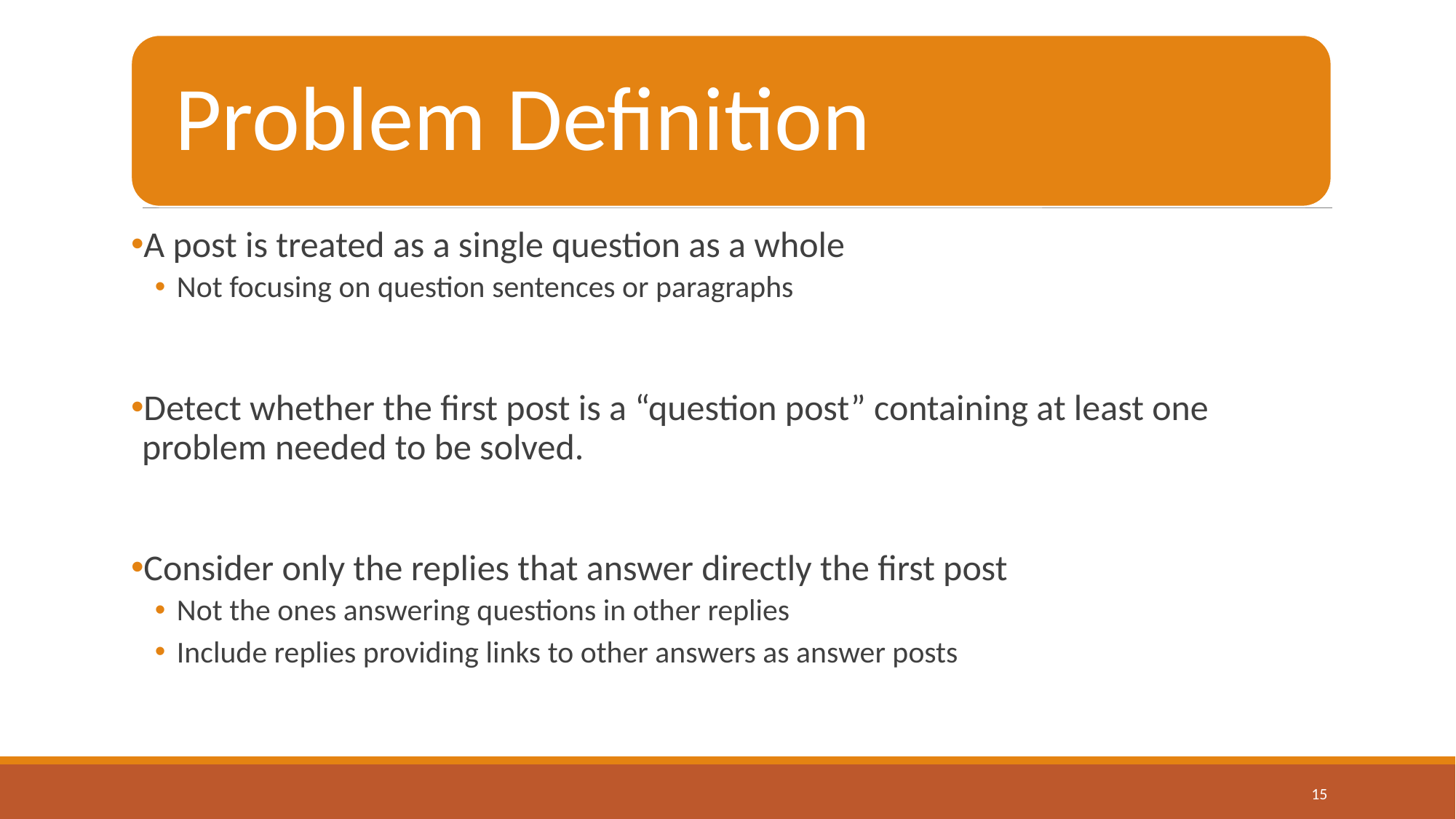

Problem Definition
A post is treated as a single question as a whole
Not focusing on question sentences or paragraphs

Detect whether the first post is a “question post” containing at least one problem needed to be solved.

Consider only the replies that answer directly the first post
Not the ones answering questions in other replies
Include replies providing links to other answers as answer posts
15